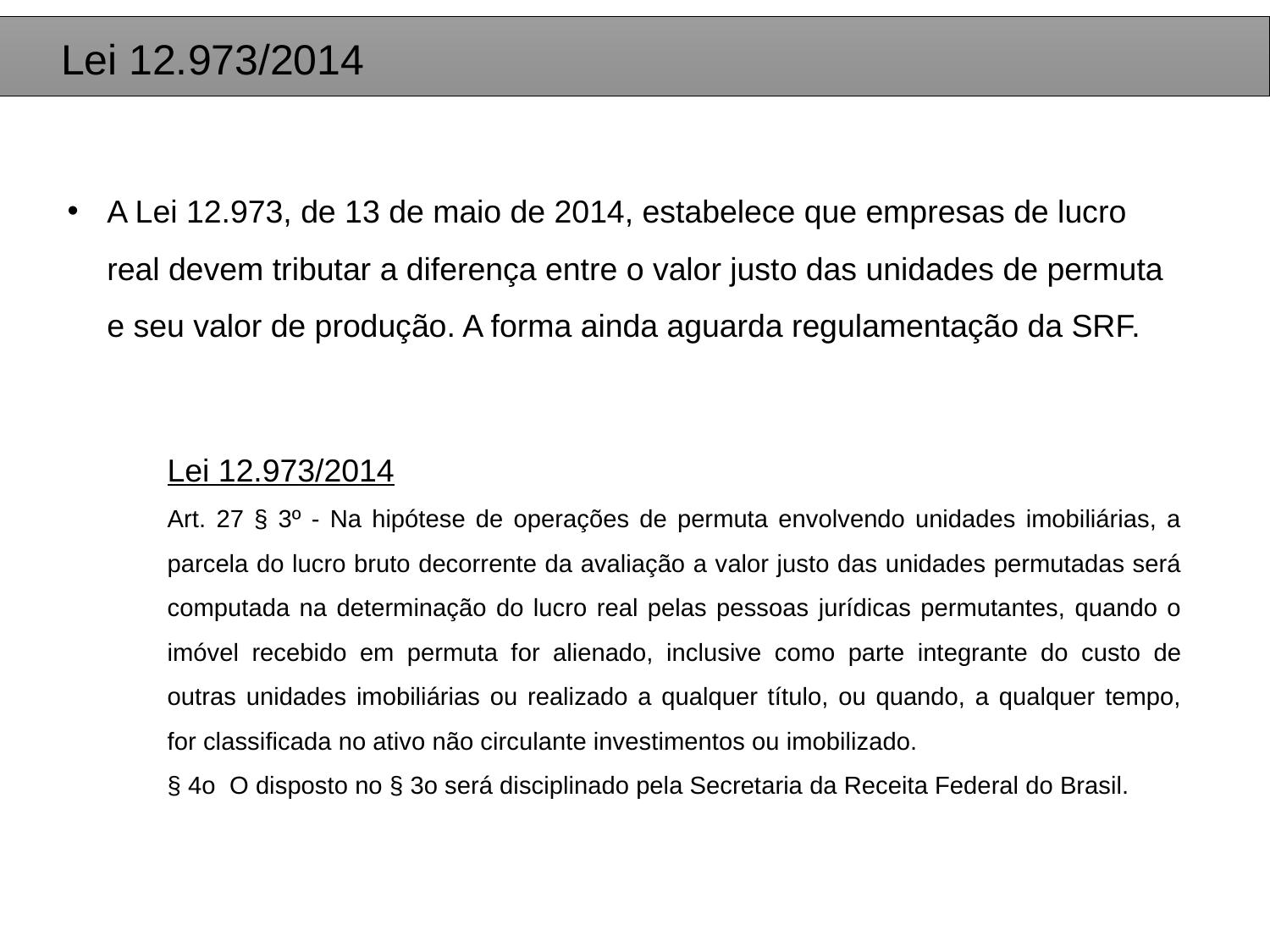

Lei 12.973/2014
A Lei 12.973, de 13 de maio de 2014, estabelece que empresas de lucro real devem tributar a diferença entre o valor justo das unidades de permuta e seu valor de produção. A forma ainda aguarda regulamentação da SRF.
Lei 12.973/2014
Art. 27 § 3º - Na hipótese de operações de permuta envolvendo unidades imobiliárias, a parcela do lucro bruto decorrente da avaliação a valor justo das unidades permutadas será computada na determinação do lucro real pelas pessoas jurídicas permutantes, quando o imóvel recebido em permuta for alienado, inclusive como parte integrante do custo de outras unidades imobiliárias ou realizado a qualquer título, ou quando, a qualquer tempo, for classificada no ativo não circulante investimentos ou imobilizado.
§ 4o  O disposto no § 3o será disciplinado pela Secretaria da Receita Federal do Brasil.